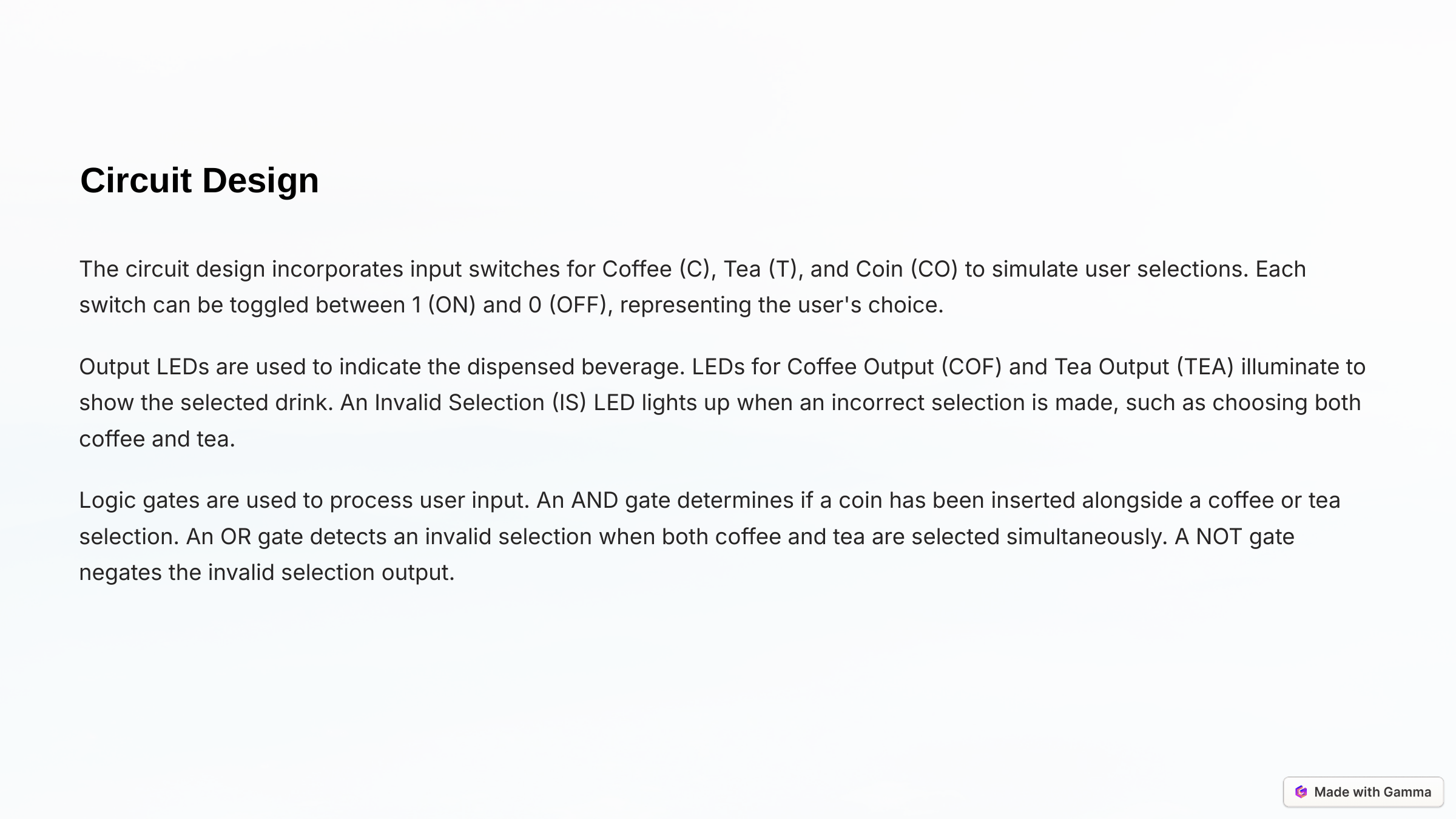

Circuit Design

The circuit design incorporates input switches for Coffee (C), Tea (T), and Coin (CO) to simulate user selections. Each switch can be toggled between 1 (ON) and 0 (OFF), representing the user's choice.
Output LEDs are used to indicate the dispensed beverage. LEDs for Coffee Output (COF) and Tea Output (TEA) illuminate to show the selected drink. An Invalid Selection (IS) LED lights up when an incorrect selection is made, such as choosing both coffee and tea.
Logic gates are used to process user input. An AND gate determines if a coin has been inserted alongside a coffee or tea selection. An OR gate detects an invalid selection when both coffee and tea are selected simultaneously. A NOT gate negates the invalid selection output.